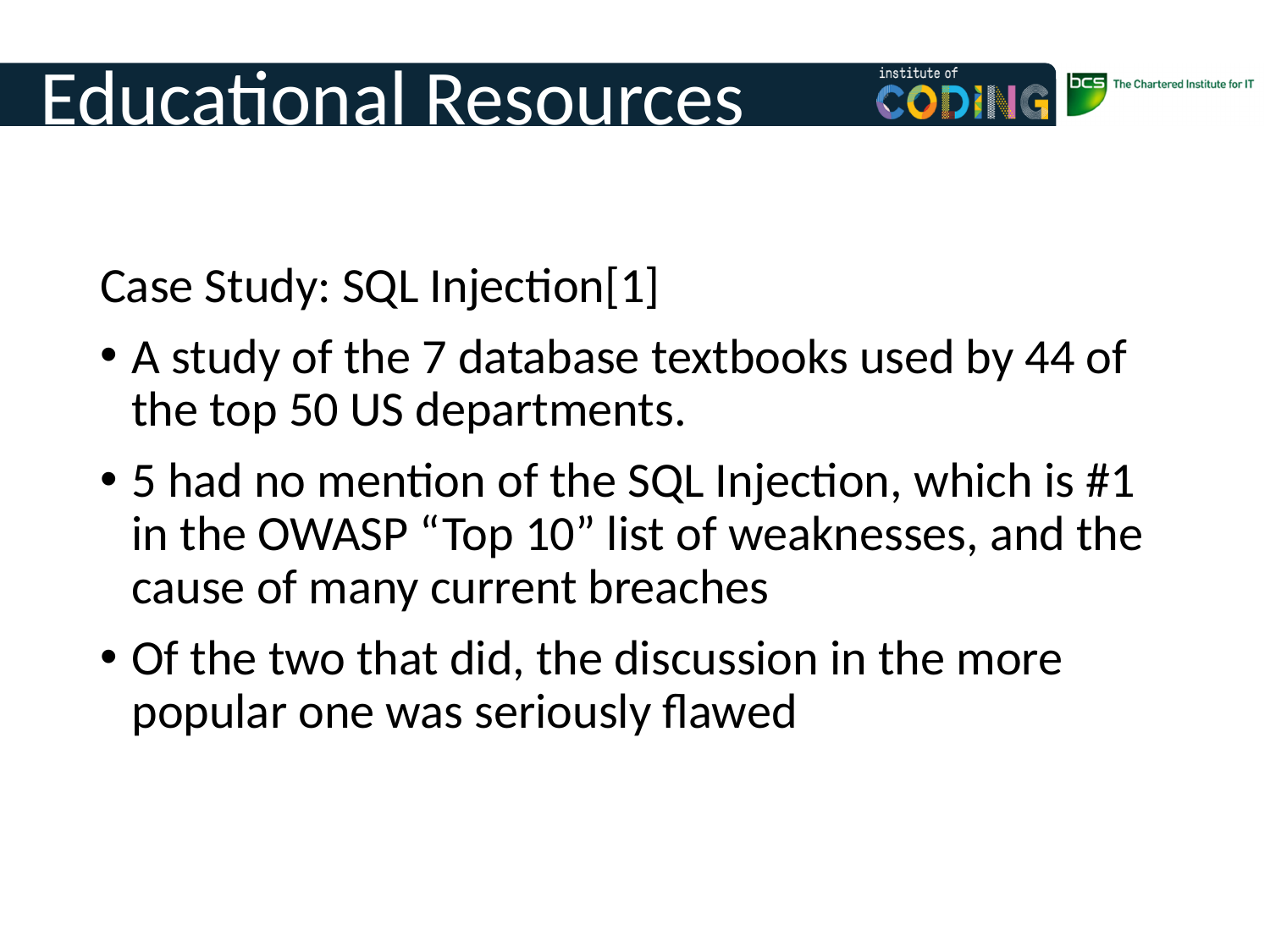

Educational Resources
Case Study: SQL Injection[1]
A study of the 7 database textbooks used by 44 of the top 50 US departments.
5 had no mention of the SQL Injection, which is #1 in the OWASP “Top 10” list of weaknesses, and the cause of many current breaches
Of the two that did, the discussion in the more popular one was seriously flawed